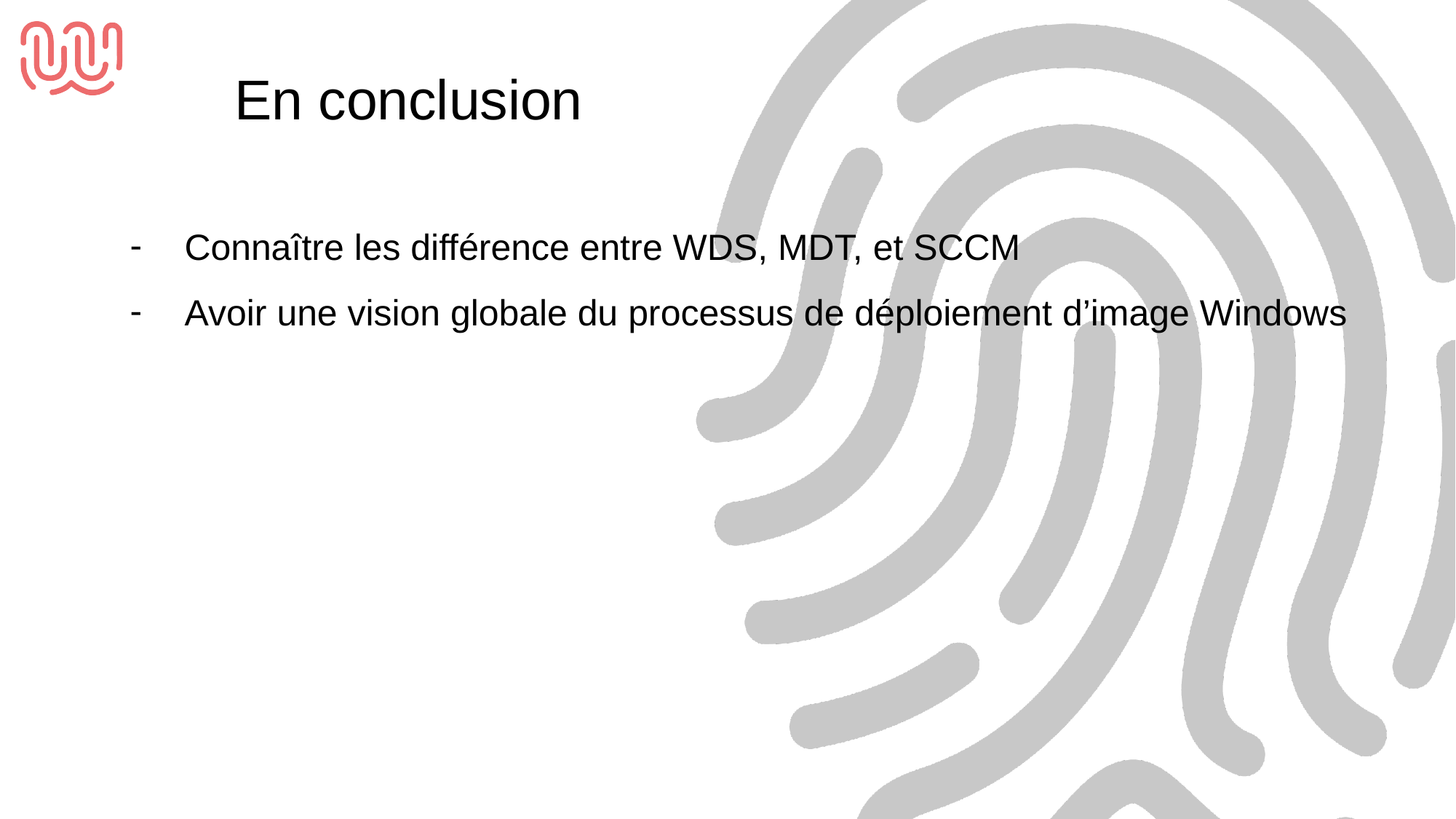

En conclusion
Connaître les différence entre WDS, MDT, et SCCM
Avoir une vision globale du processus de déploiement d’image Windows